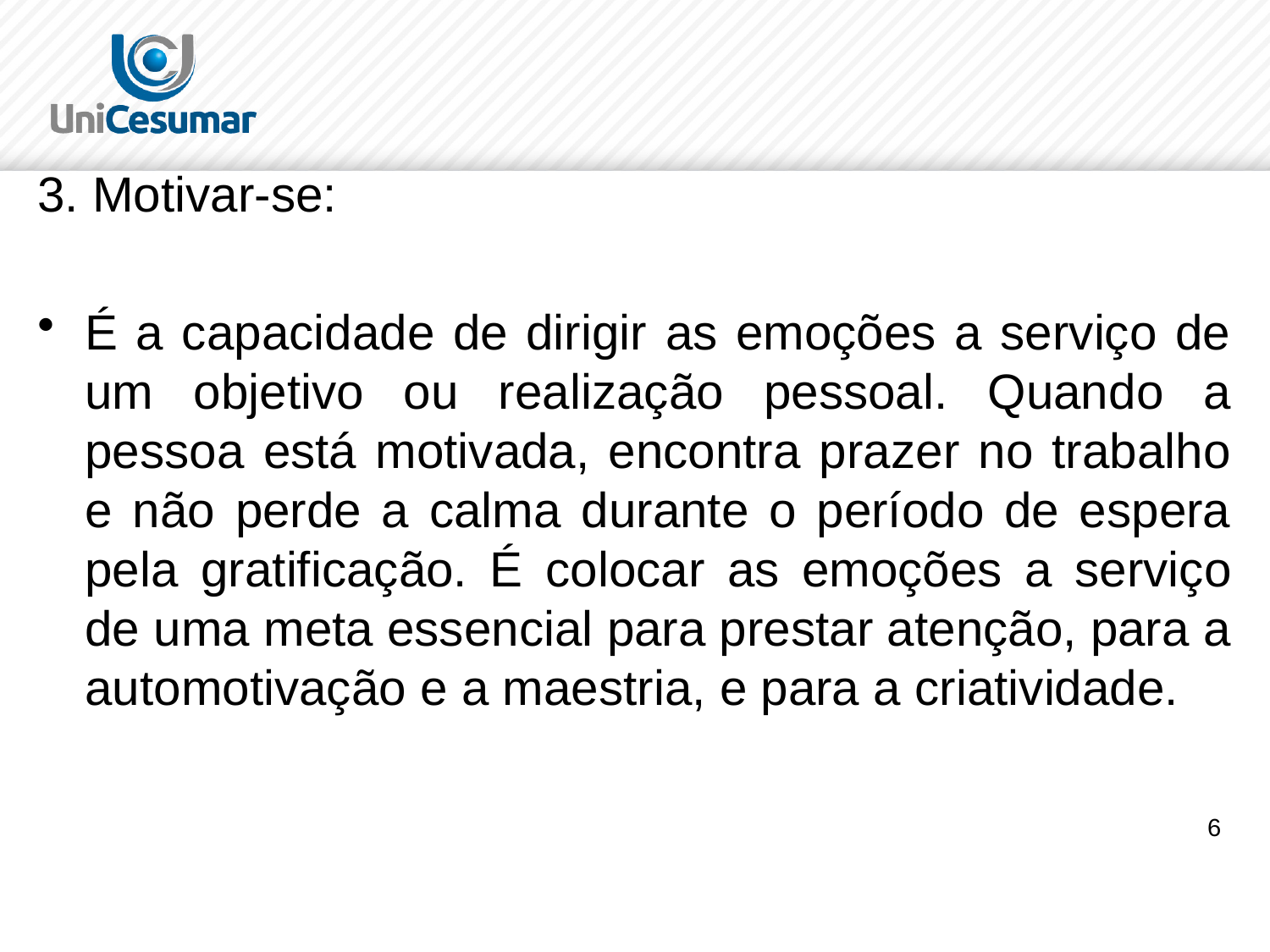

#
3. Motivar-se:

É a capacidade de dirigir as emoções a serviço de um objetivo ou realização pessoal. Quando a pessoa está motivada, encontra prazer no trabalho e não perde a calma durante o período de espera pela gratificação. É colocar as emoções a serviço de uma meta essencial para prestar atenção, para a automotivação e a maestria, e para a criatividade.